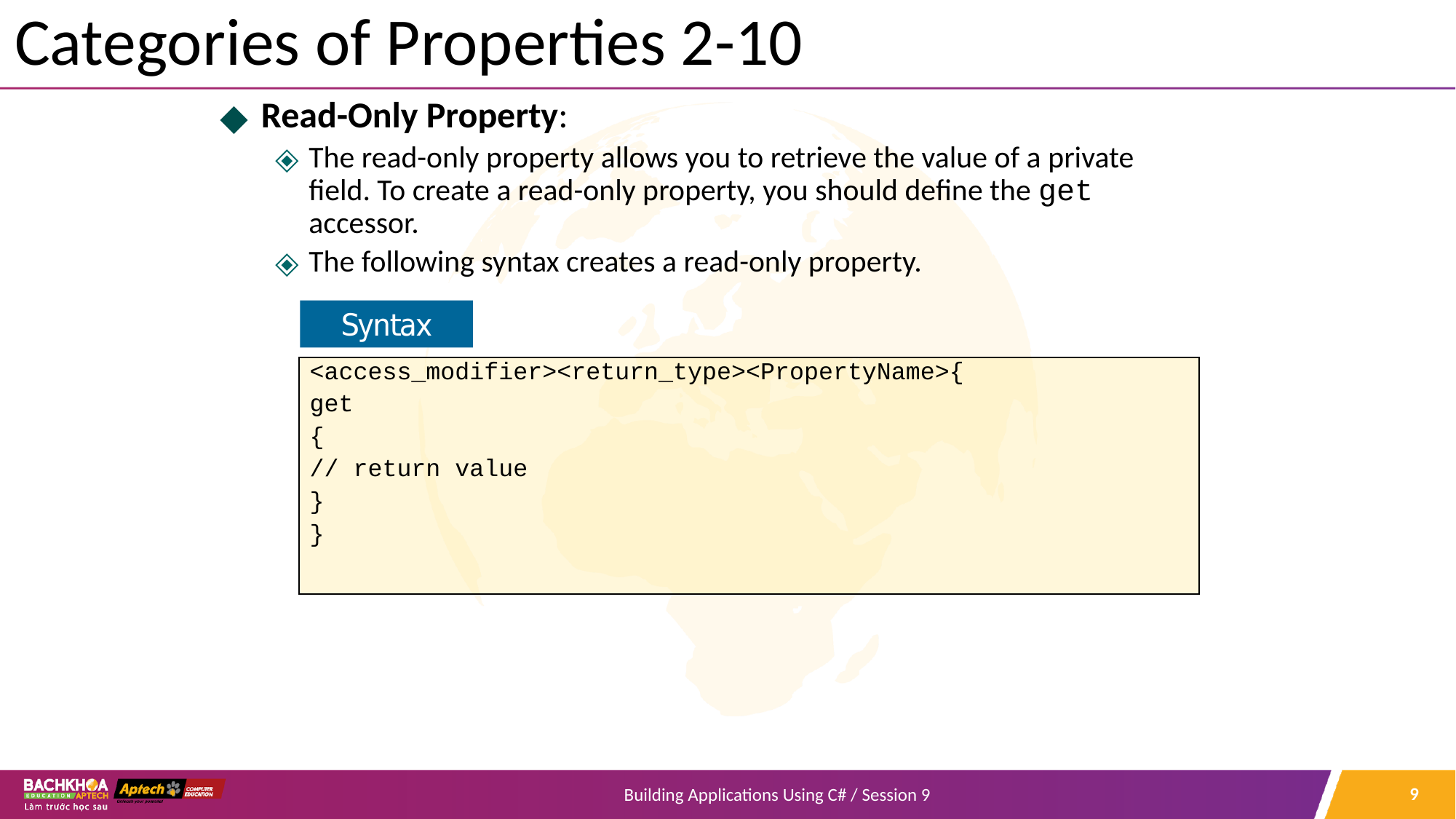

# Categories of Properties 2-10
Read-Only Property:
The read-only property allows you to retrieve the value of a private field. To create a read-only property, you should define the get accessor.
The following syntax creates a read-only property.

Syntax
<access_modifier><return_type><PropertyName>{
get
{
// return value
}
}
9
Building Applications Using C# / Session 9